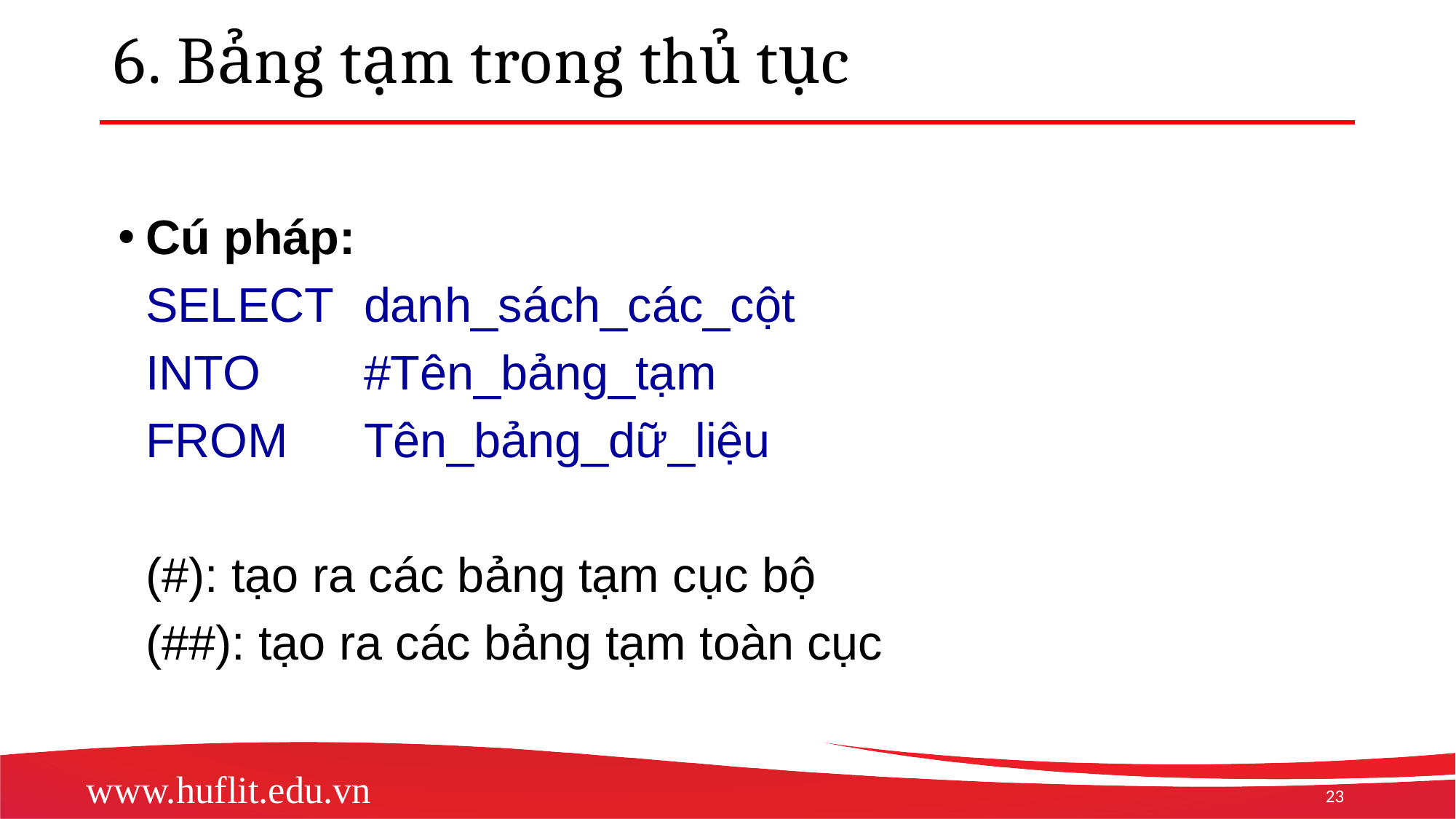

# 6. Bảng tạm trong thủ tục
Cú pháp:
	SELECT 	danh_sách_các_cột
	INTO 	#Tên_bảng_tạm
	FROM	Tên_bảng_dữ_liệu

	(#): tạo ra các bảng tạm cục bộ
	(##): tạo ra các bảng tạm toàn cục
23